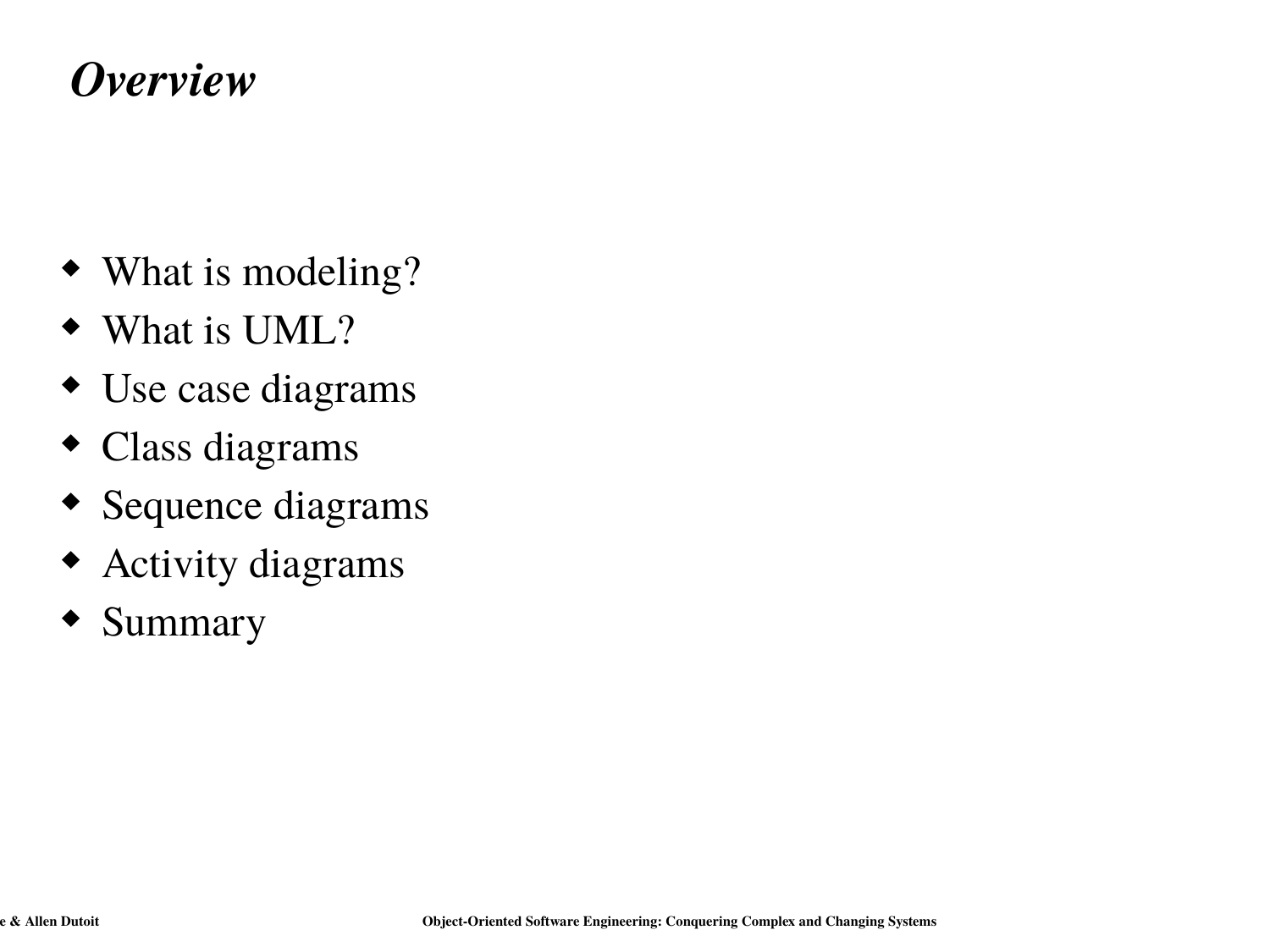

# Overview

What is modeling?
What is UML?
Use case diagrams
Class diagrams
Sequence diagrams
Activity diagrams
Summary